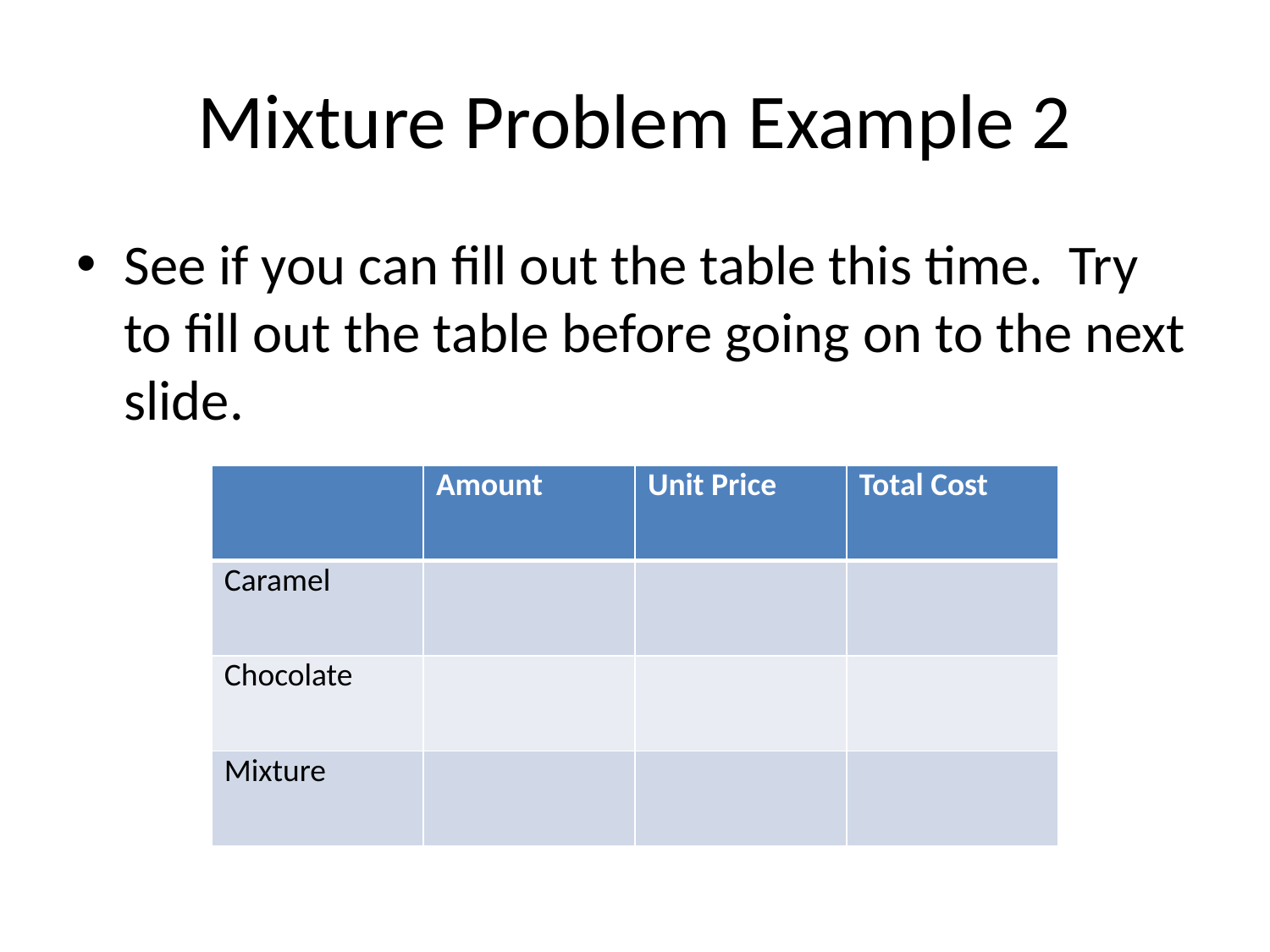

# Mixture Problem Example 2
See if you can fill out the table this time.  Try to fill out the table before going on to the next slide.

|  | Amount | Unit Price | Total Cost |
| --- | --- | --- | --- |
| Caramel |  |  |  |
| Chocolate |  |  |  |
| Mixture |  |  |  |